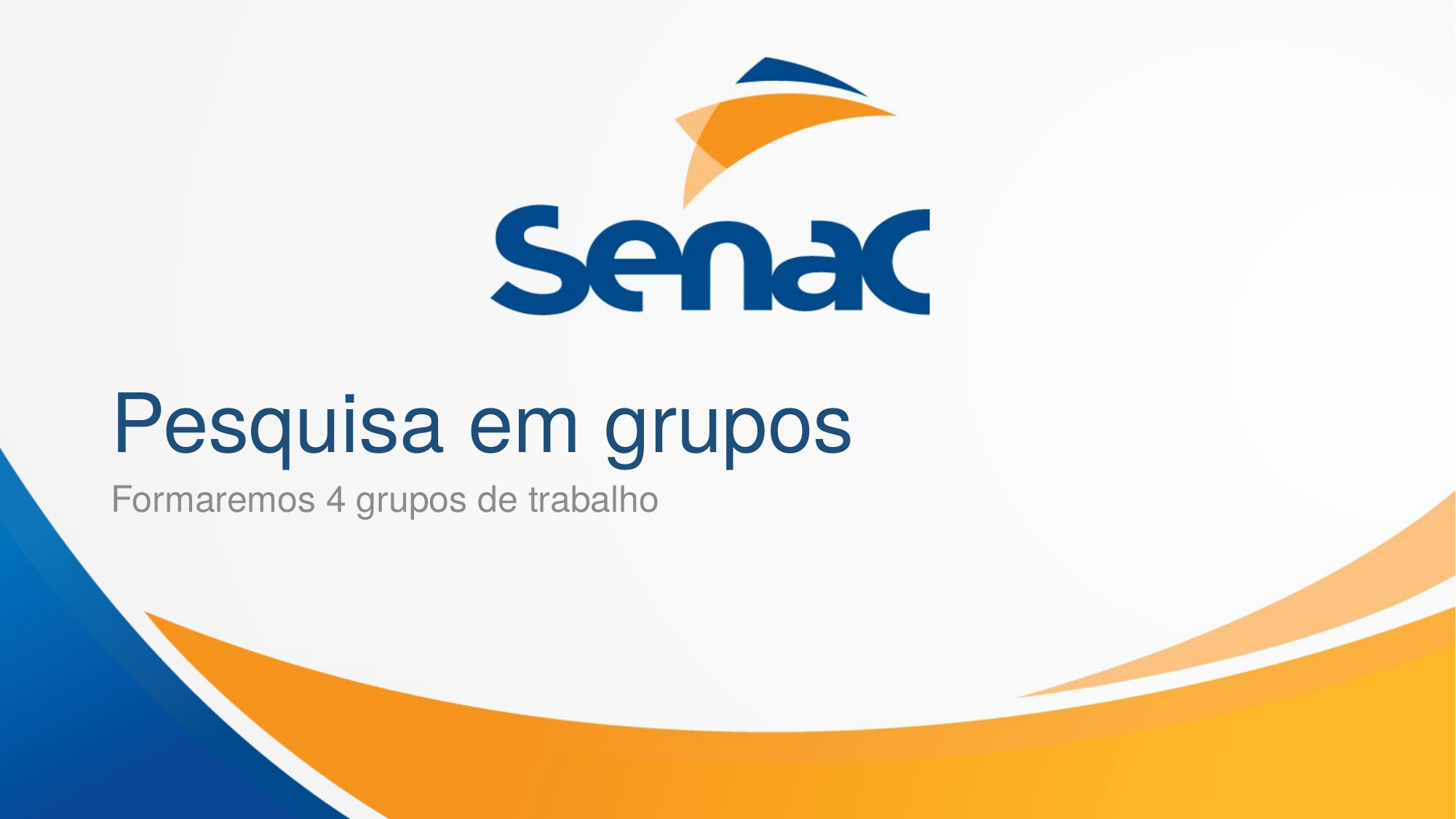

# Pesquisa em grupos
Formaremos 4 grupos de trabalho